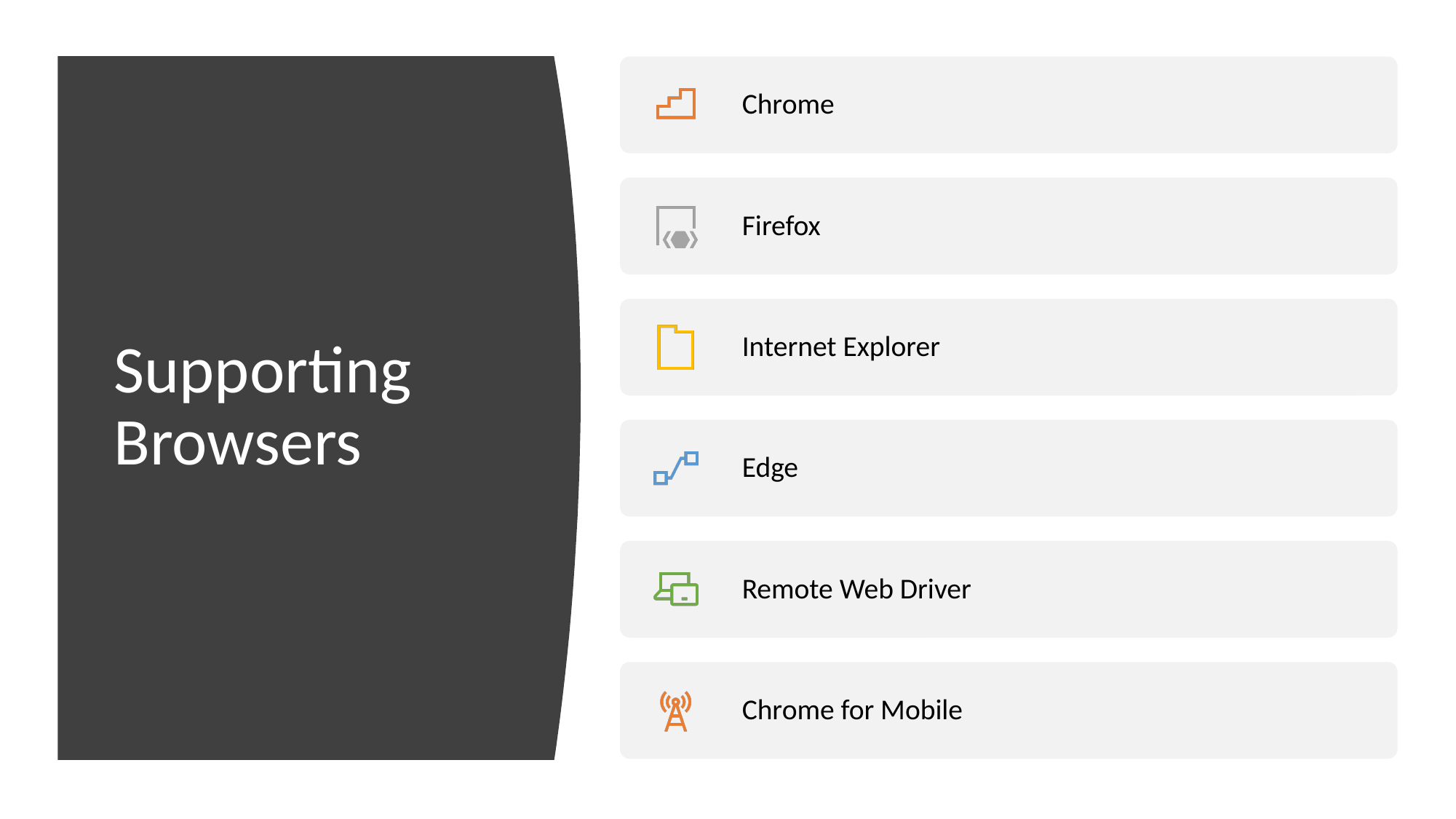

Chrome
Firefox
Internet Explorer
Edge
Remote Web Driver
Chrome for Mobile

# Supporting Browsers